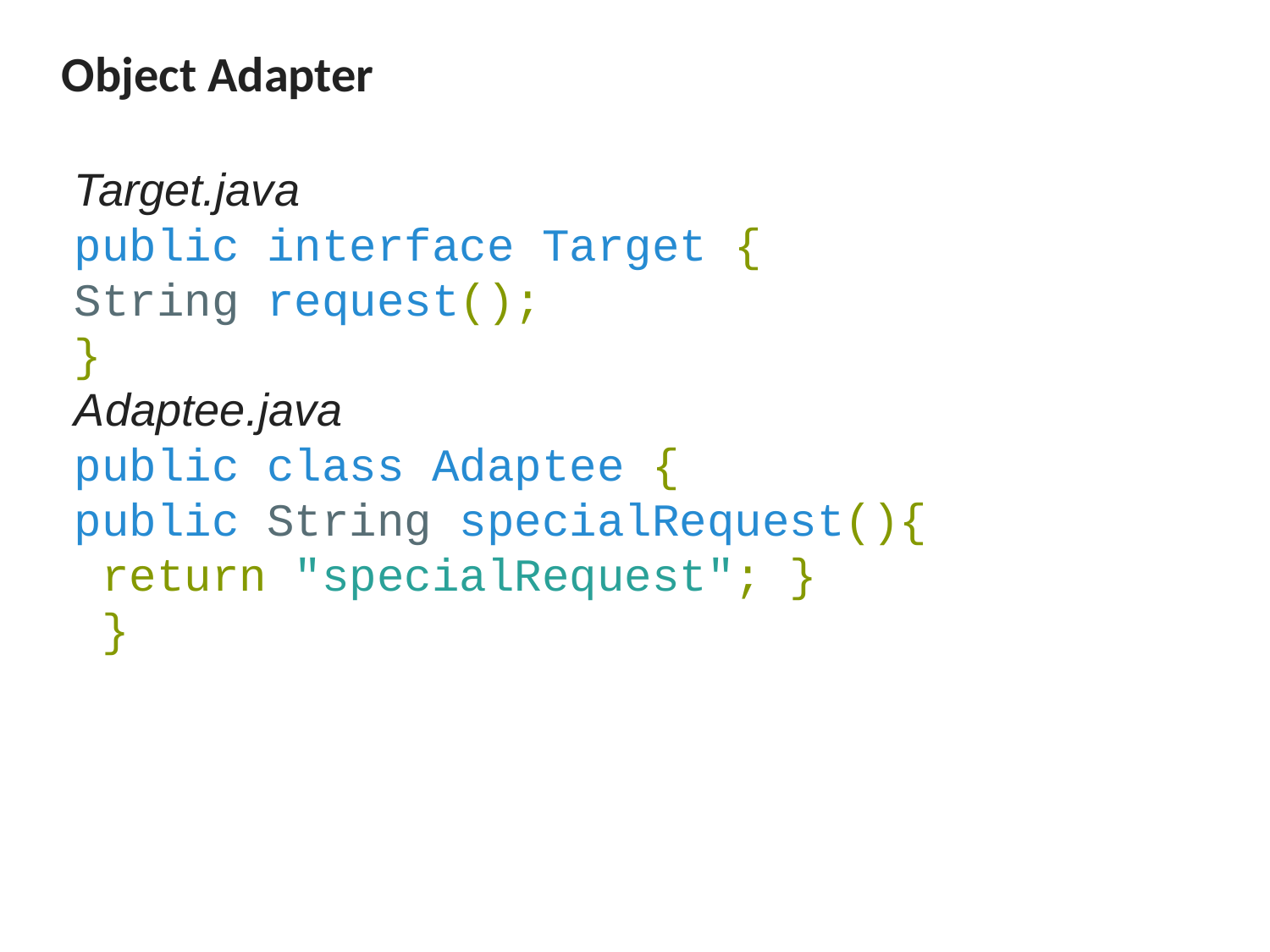

# Object Adapter
Target.java
public interface Target {
String request();
}
Adaptee.java
public class Adaptee {
public String specialRequest(){
 return "specialRequest"; }
 }